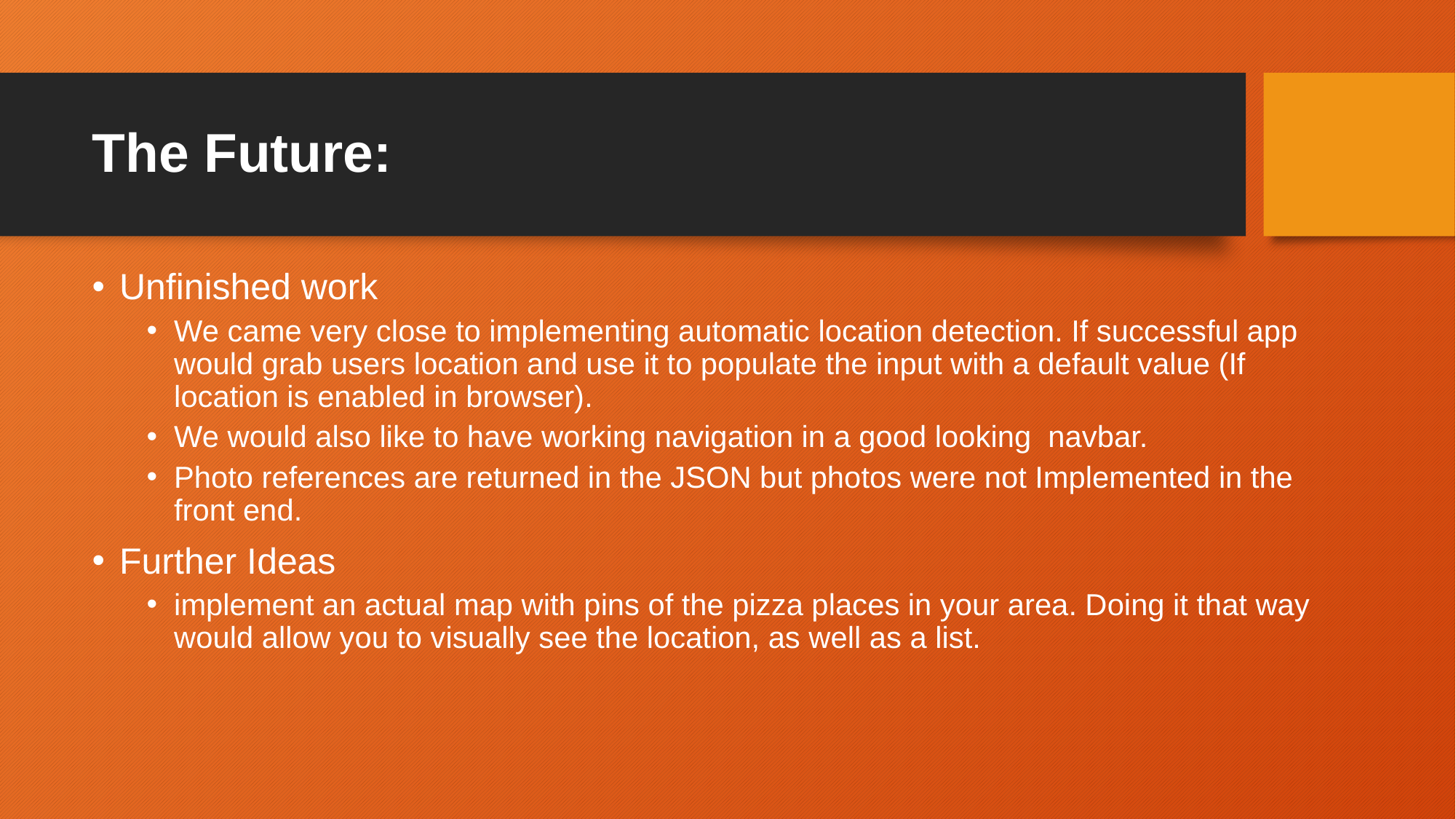

# The Future:
Unfinished work
We came very close to implementing automatic location detection. If successful app would grab users location and use it to populate the input with a default value (If location is enabled in browser).
We would also like to have working navigation in a good looking  navbar.
Photo references are returned in the JSON but photos were not Implemented in the front end.
Further Ideas
implement an actual map with pins of the pizza places in your area. Doing it that way would allow you to visually see the location, as well as a list.